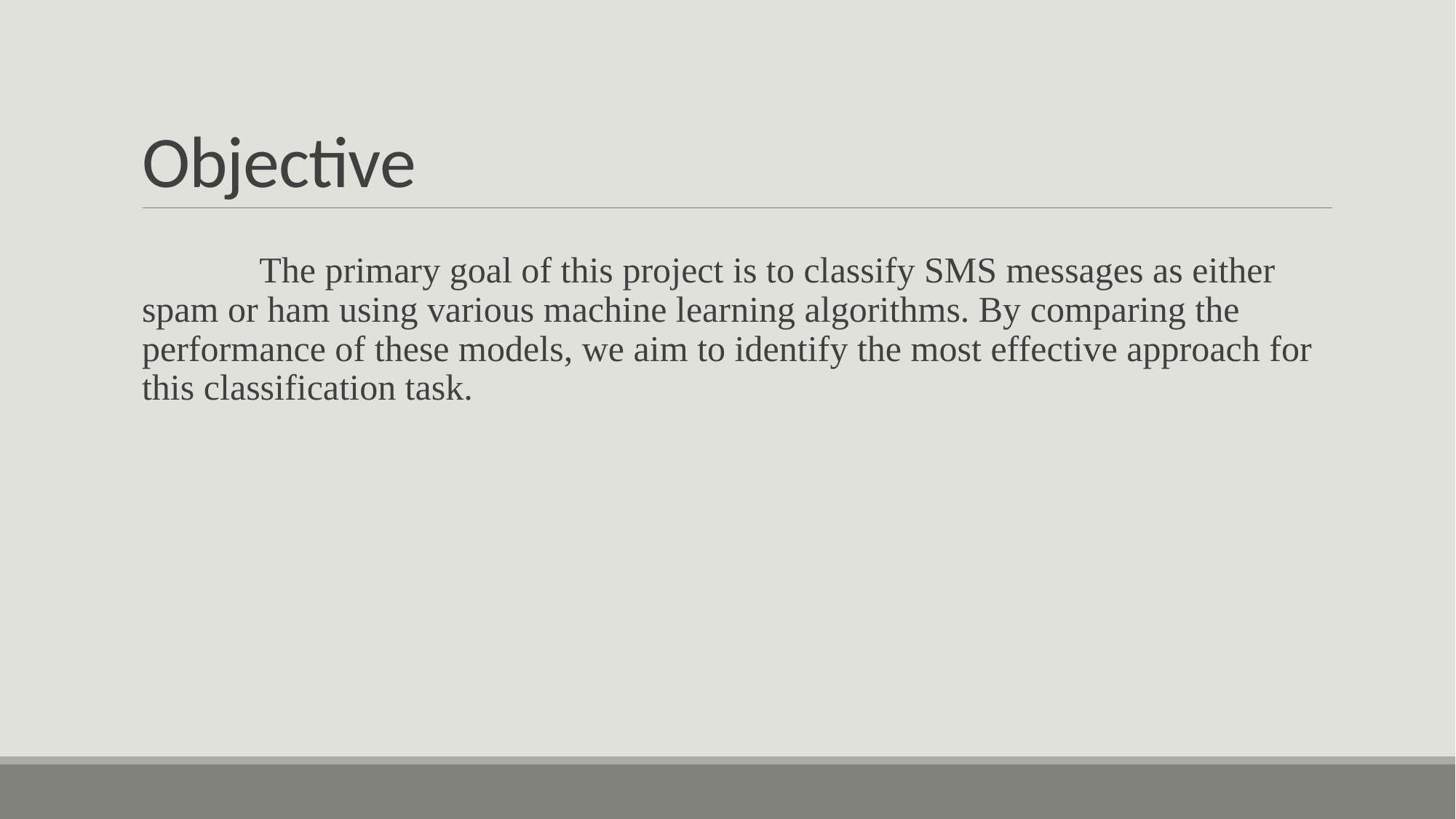

# Objective
                 The primary goal of this project is to classify SMS messages as either spam or ham using various machine learning algorithms. By comparing the performance of these models, we aim to identify the most effective approach for this classification task.